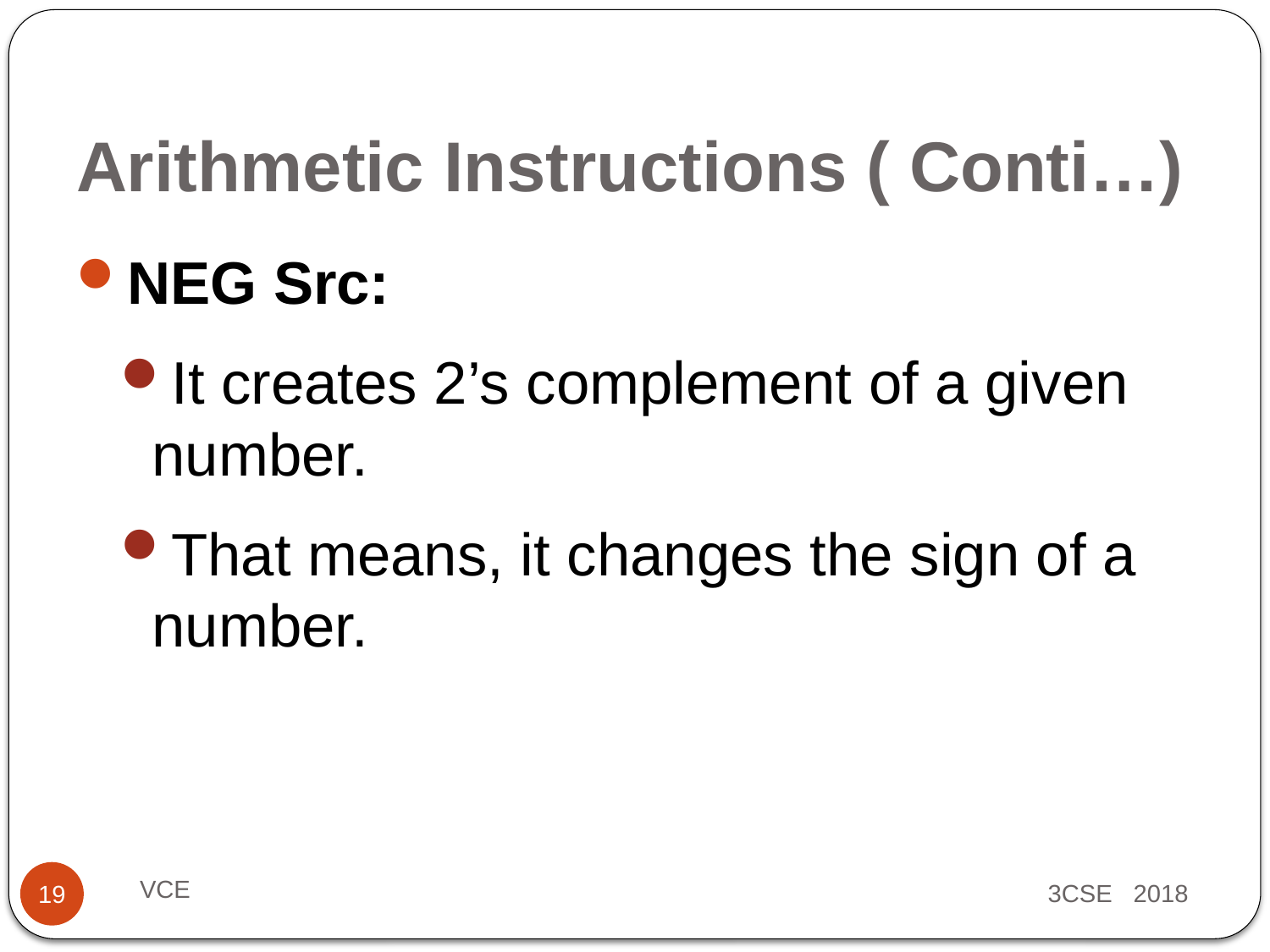

# Arithmetic Instructions ( Conti…)
NEG Src:
It creates 2’s complement of a given number.
That means, it changes the sign of a number.
VCE
3CSE   2018
19